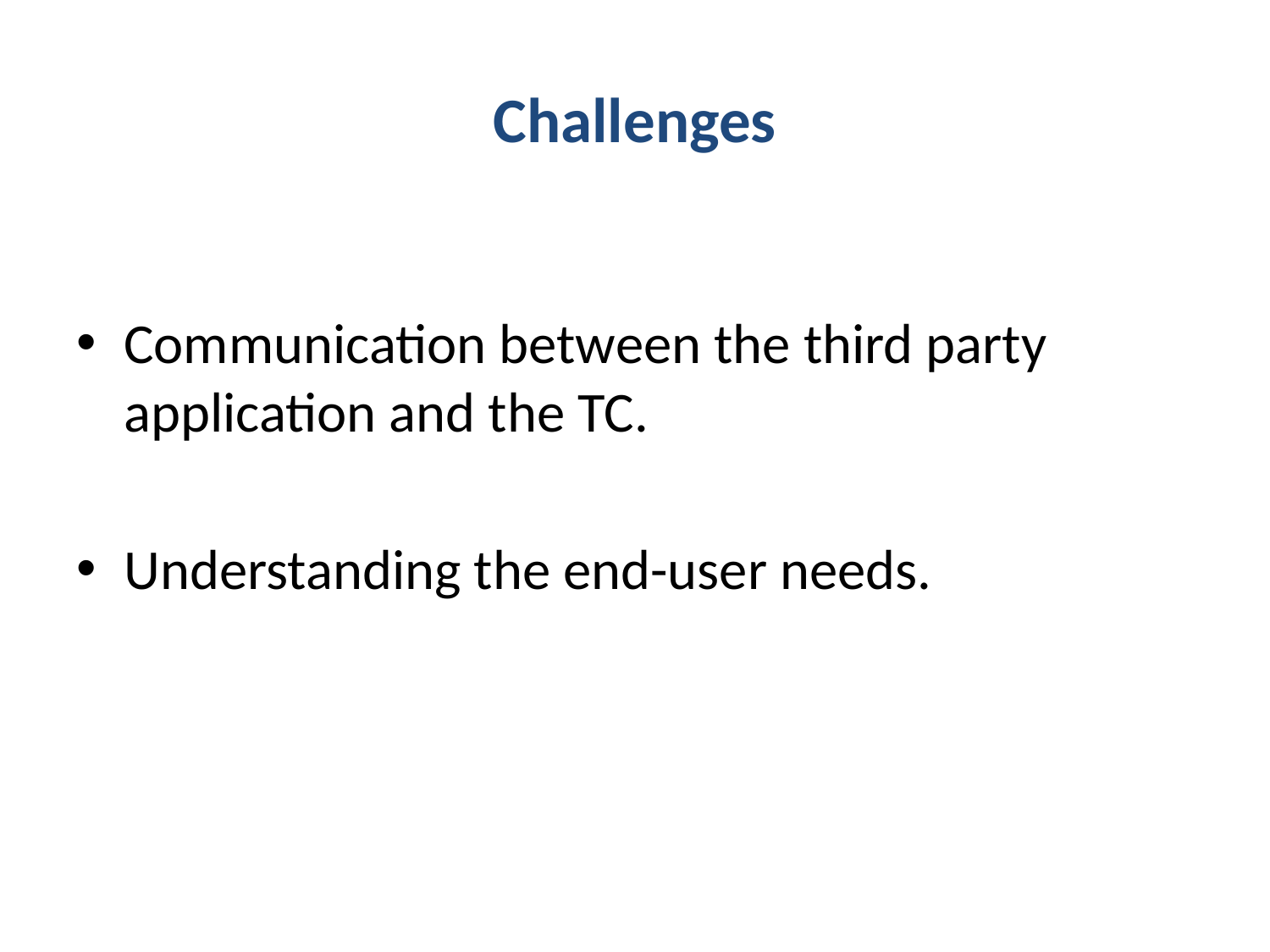

# Challenges

Communication between the third party application and the TC.

Understanding the end-user needs.